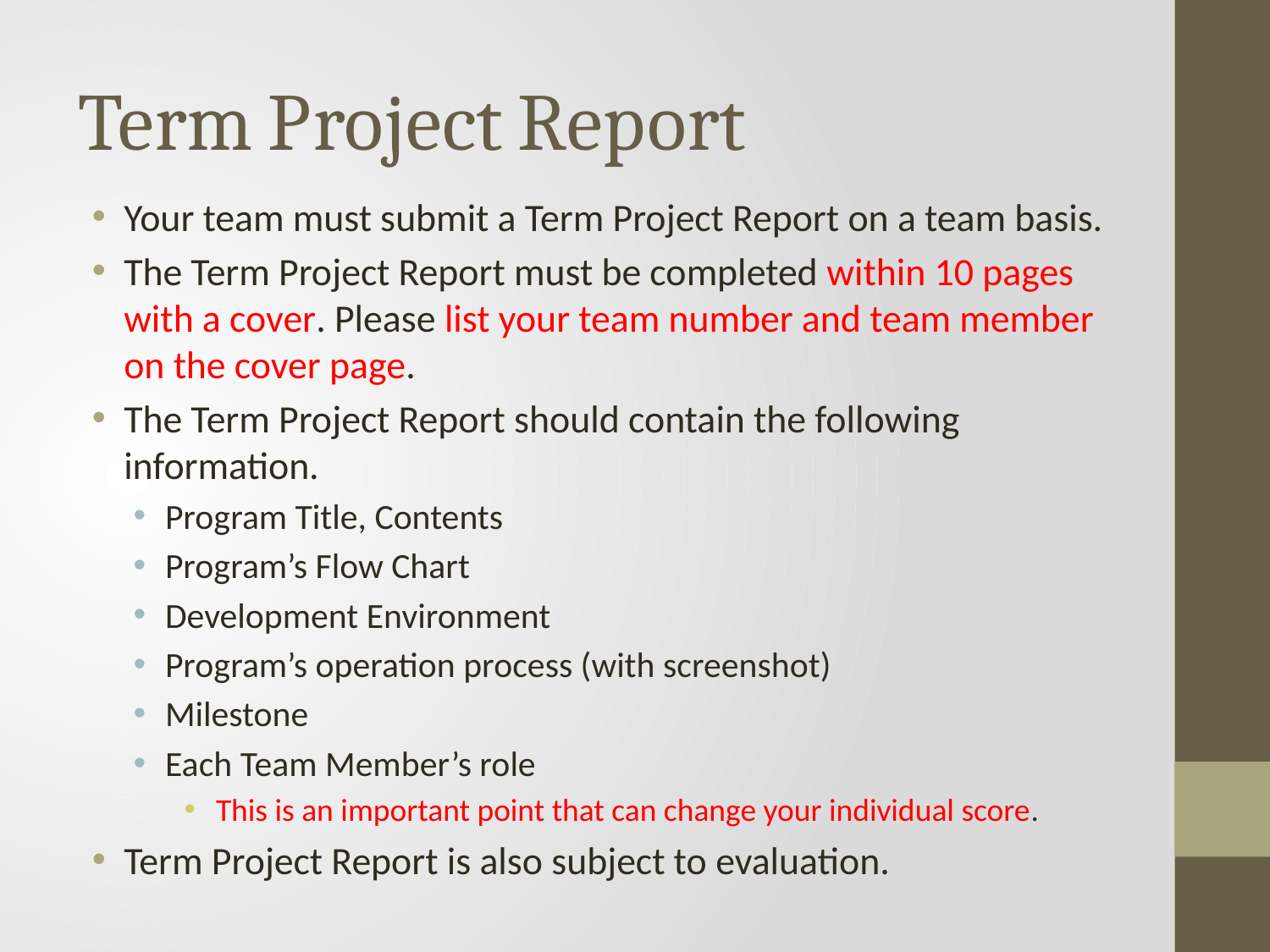

# Term Project Report
Your team must submit a Term Project Report on a team basis.
The Term Project Report must be completed within 10 pages with a cover. Please list your team number and team member on the cover page.
The Term Project Report should contain the following information.
Program Title, Contents
Program’s Flow Chart
Development Environment
Program’s operation process (with screenshot)
Milestone
Each Team Member’s role
This is an important point that can change your individual score.
Term Project Report is also subject to evaluation.